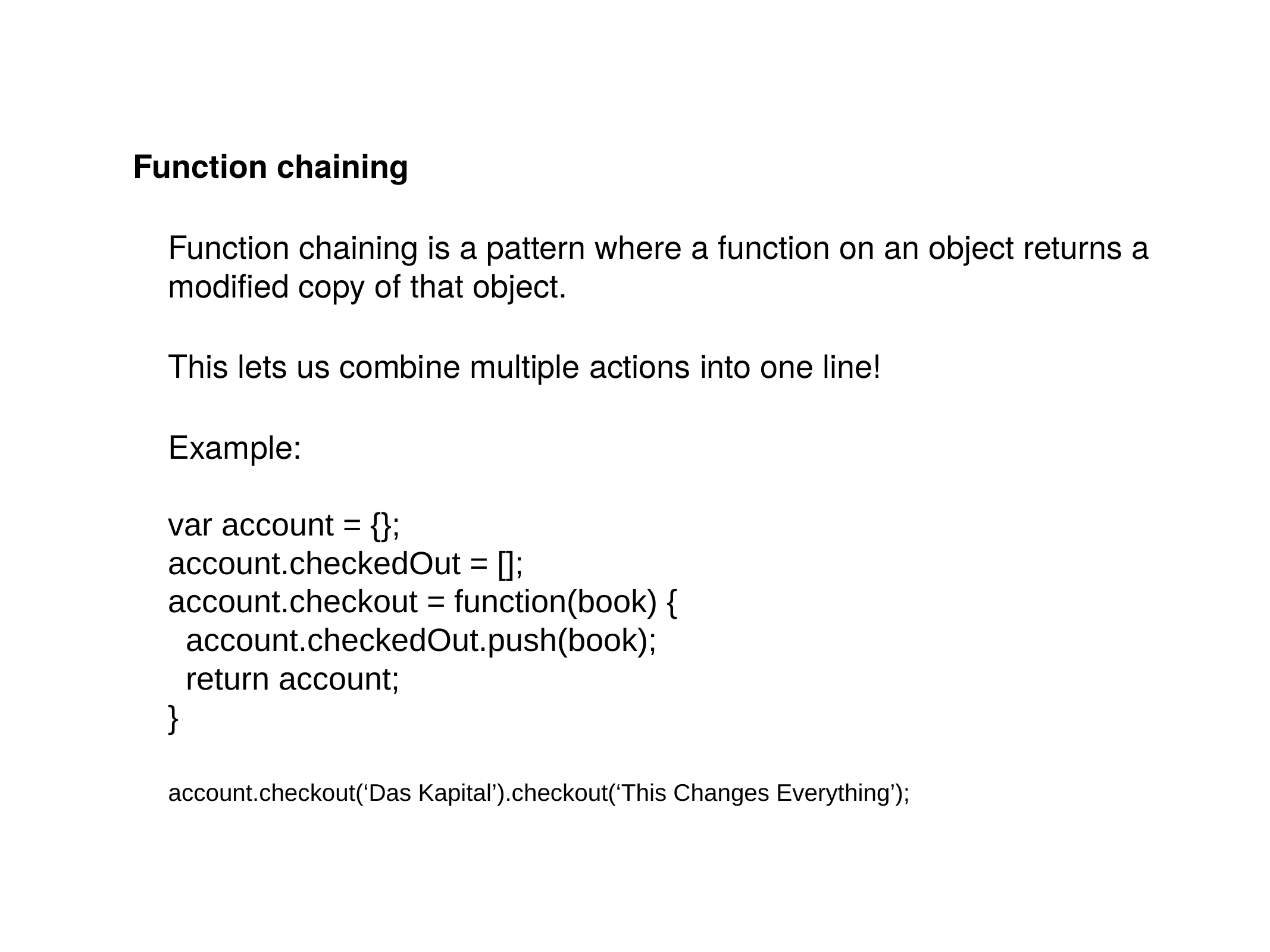

Function chaining
Function chaining is a pattern where a function on an object returns a modified copy of that object.
This lets us combine multiple actions into one line!
Example:
var account = {};
account.checkedOut = [];
account.checkout = function(book) {
  account.checkedOut.push(book);
  return account;
}
account.checkout(‘Das Kapital’).checkout(‘This Changes Everything’);